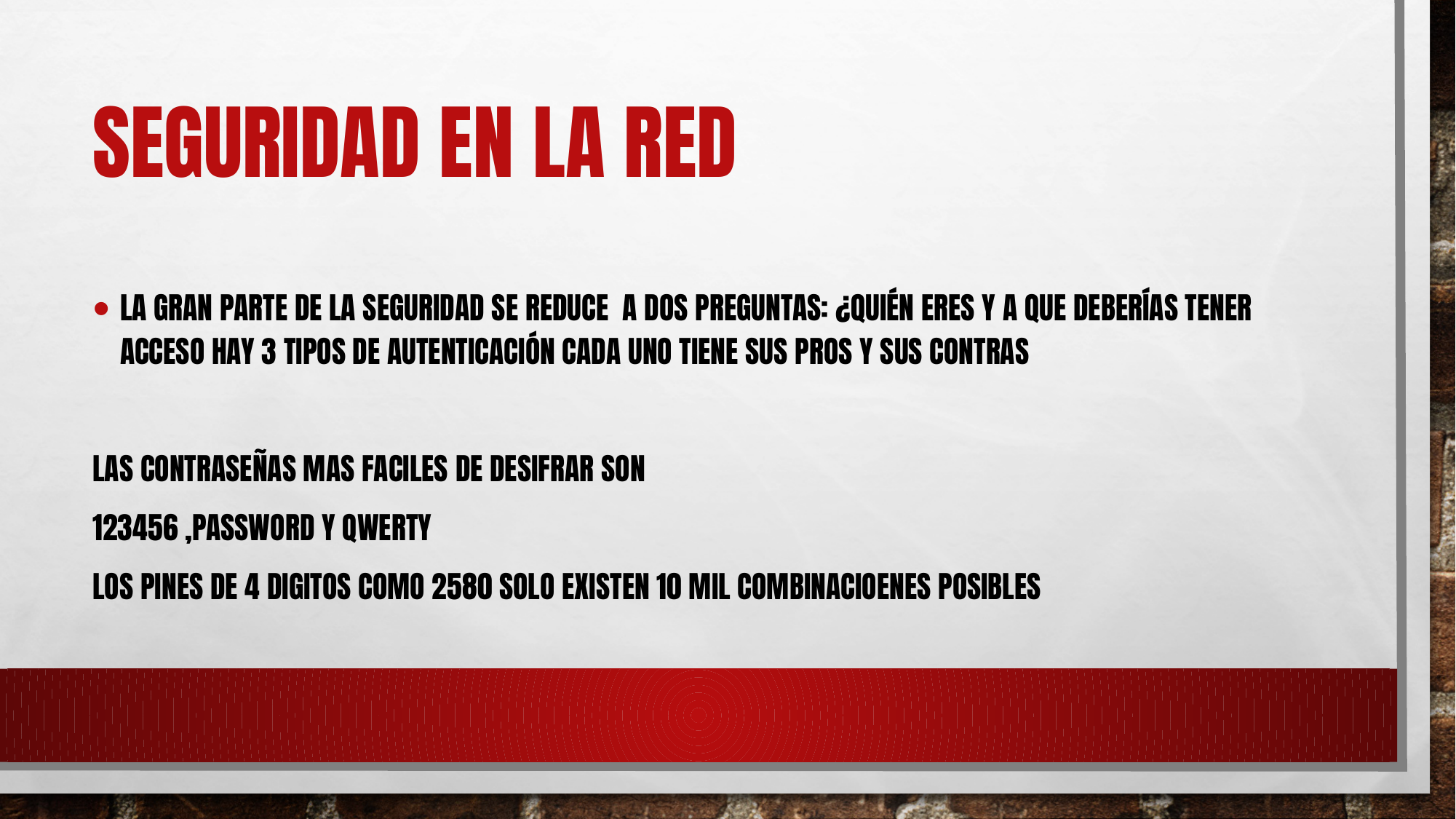

# Seguridad en la red
La gran parte de la seguridad se reduce  a dos preguntas: ¿Quién eres y a que deberías tener acceso hay 3 tipos de autenticación cada uno tiene sus pros y sus contras

Las contraseñas MAS FACILES DE DESIFRAR SON
123456 ,PASSWORD Y QWERTY
LOS PINES DE 4 DIGITOS COMO 2580 SOLO EXISTEN 10 MIL COMBINACIOENES POSIBLES